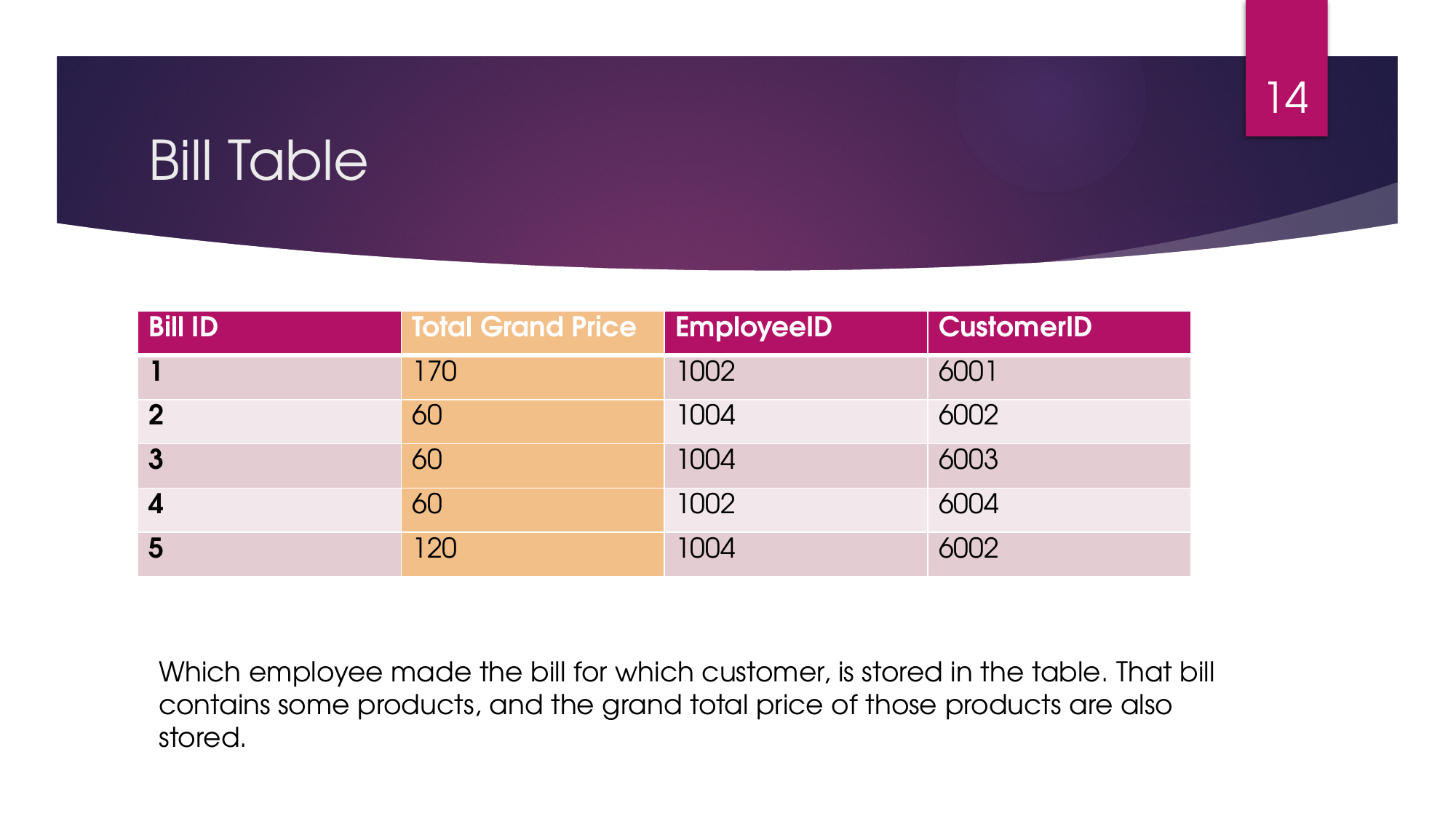

14
# Bill Table
| Bill ID | Total Grand Price | EmployeeID | CustomerID |
| --- | --- | --- | --- |
| 1 | 170 | 1002 | 6001 |
| 2 | 60 | 1004 | 6002 |
| 3 | 60 | 1004 | 6003 |
| 4 | 60 | 1002 | 6004 |
| 5 | 120 | 1004 | 6002 |
Which employee made the bill for which customer, is stored in the table. That bill contains some products, and the grand total price of those products are also stored.